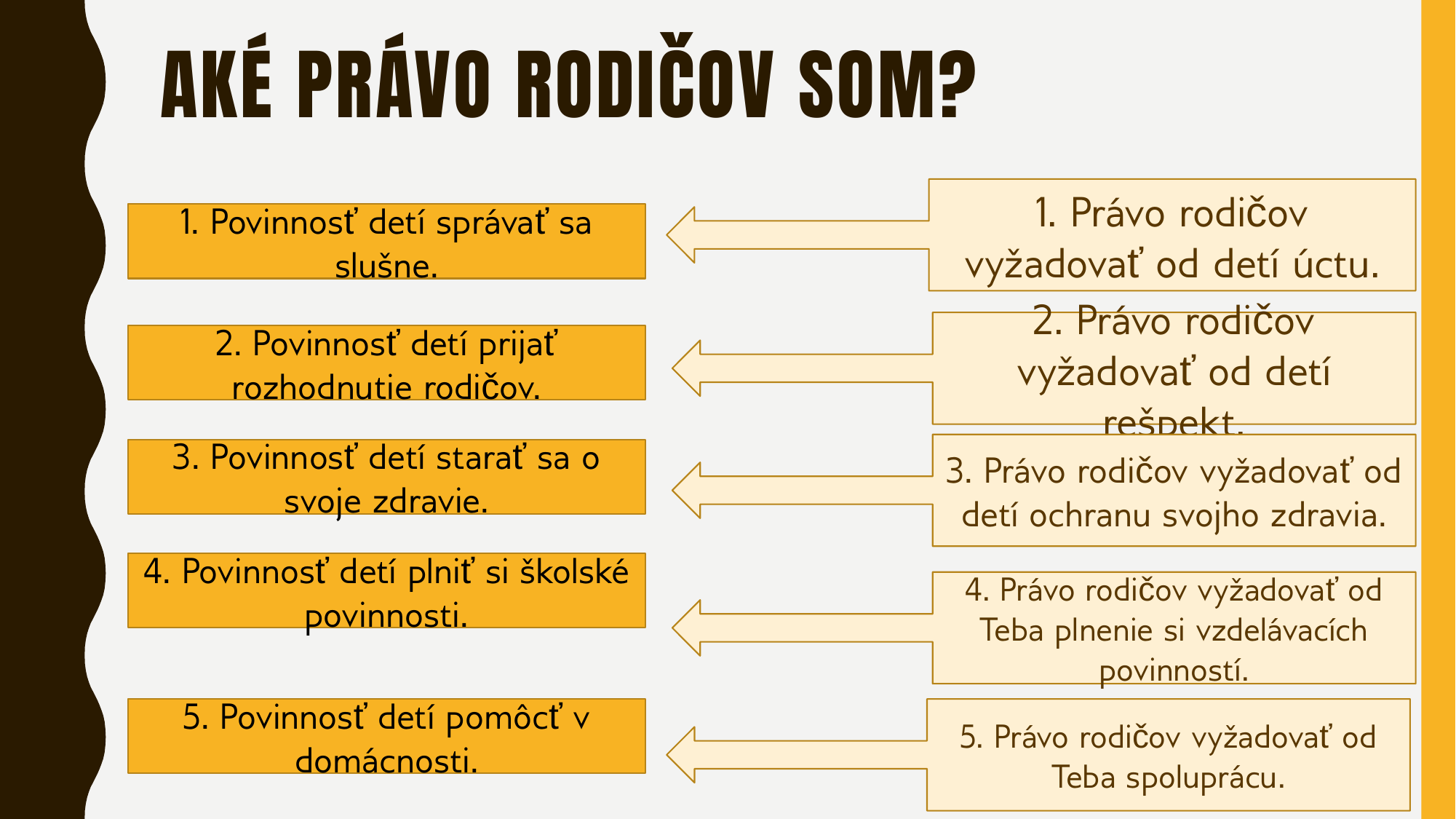

# Aké právo rodičov som?
1. Právo rodičov vyžadovať od detí úctu.
1. Povinnosť detí správať sa slušne.
2. Právo rodičov vyžadovať od detí rešpekt.
2. Povinnosť detí prijať rozhodnutie rodičov.
3. Právo rodičov vyžadovať od detí ochranu svojho zdravia.
3. Povinnosť detí starať sa o svoje zdravie.
4. Povinnosť detí plniť si školské povinnosti.
4. Právo rodičov vyžadovať od Teba plnenie si vzdelávacích povinností.
5. Povinnosť detí pomôcť v domácnosti.
5. Právo rodičov vyžadovať od Teba spoluprácu.